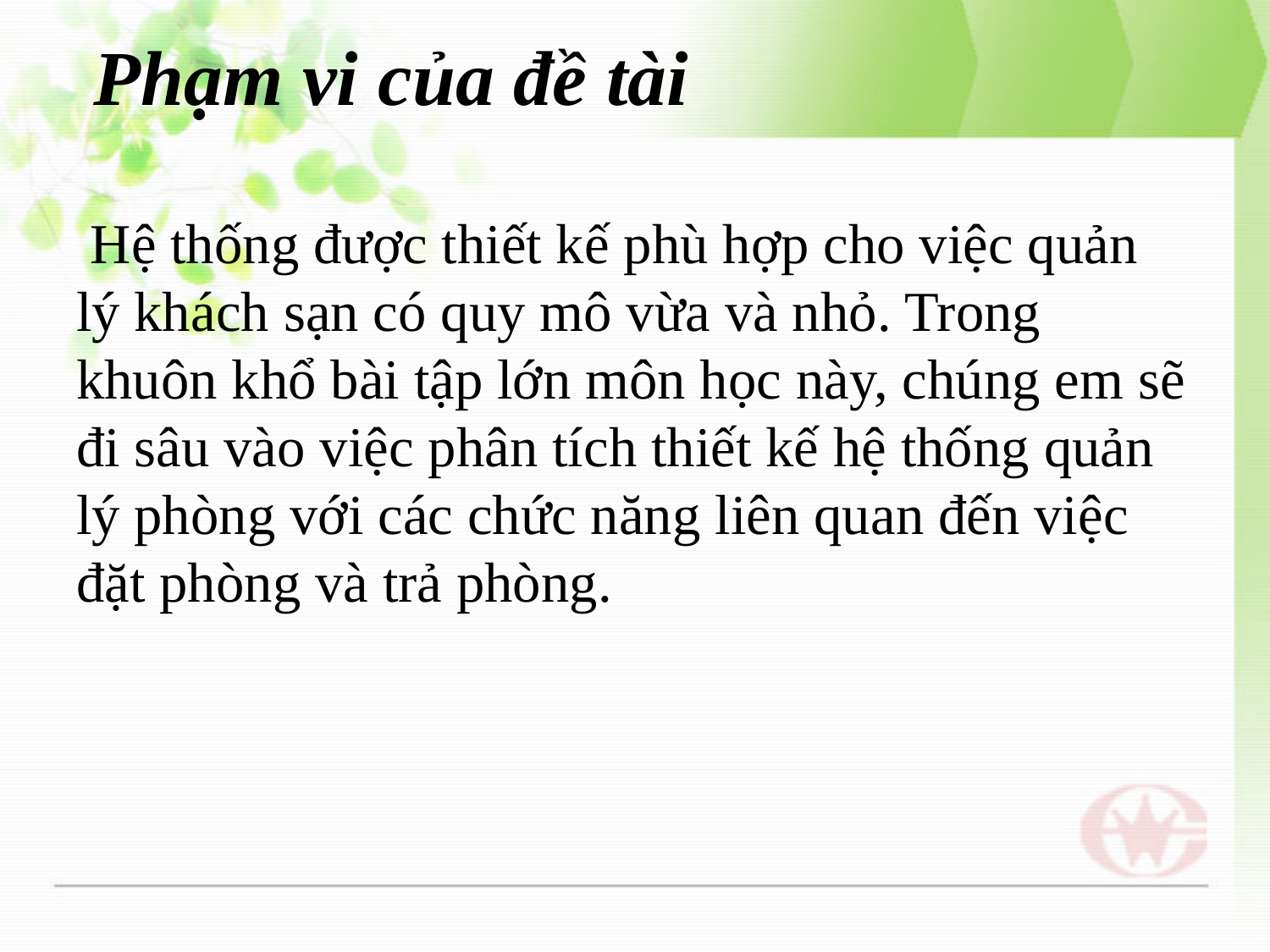

# Phạm vi của đề tài
 Hệ thống được thiết kế phù hợp cho việc quản lý khách sạn có quy mô vừa và nhỏ. Trong khuôn khổ bài tập lớn môn học này, chúng em sẽ đi sâu vào việc phân tích thiết kế hệ thống quản lý phòng với các chức năng liên quan đến việc đặt phòng và trả phòng.